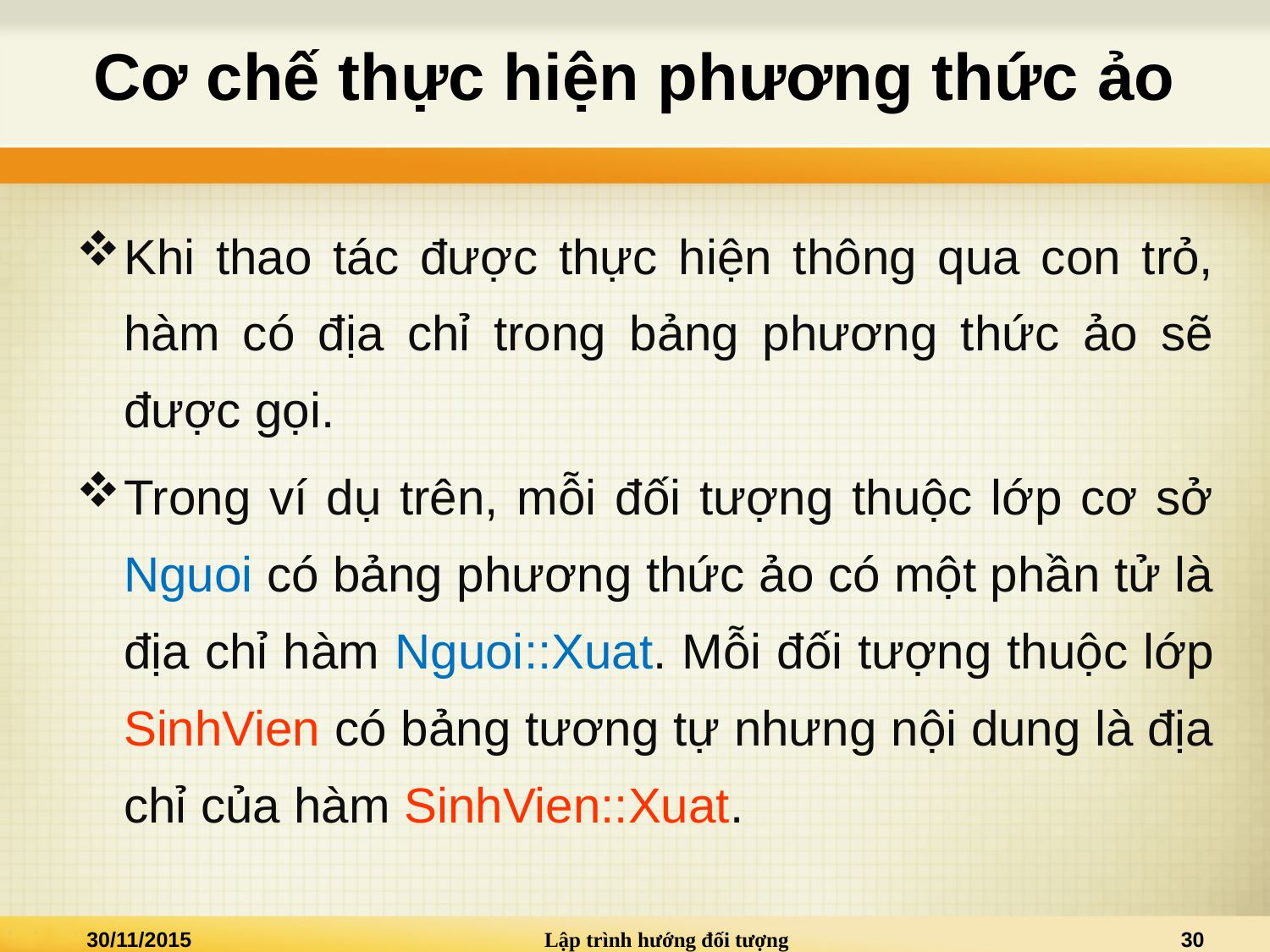

# Cơ chế thực hiện phương thức ảo
Khi thao tác được thực hiện thông qua con trỏ, hàm có địa chỉ trong bảng phương thức ảo sẽ được gọi.
Trong ví dụ trên, mỗi đối tượng thuộc lớp cơ sở Nguoi có bảng phương thức ảo có một phần tử là địa chỉ hàm Nguoi::Xuat. Mỗi đối tượng thuộc lớp SinhVien có bảng tương tự nhưng nội dung là địa chỉ của hàm SinhVien::Xuat.
30/11/2015
Lập trình hướng đối tượng
30